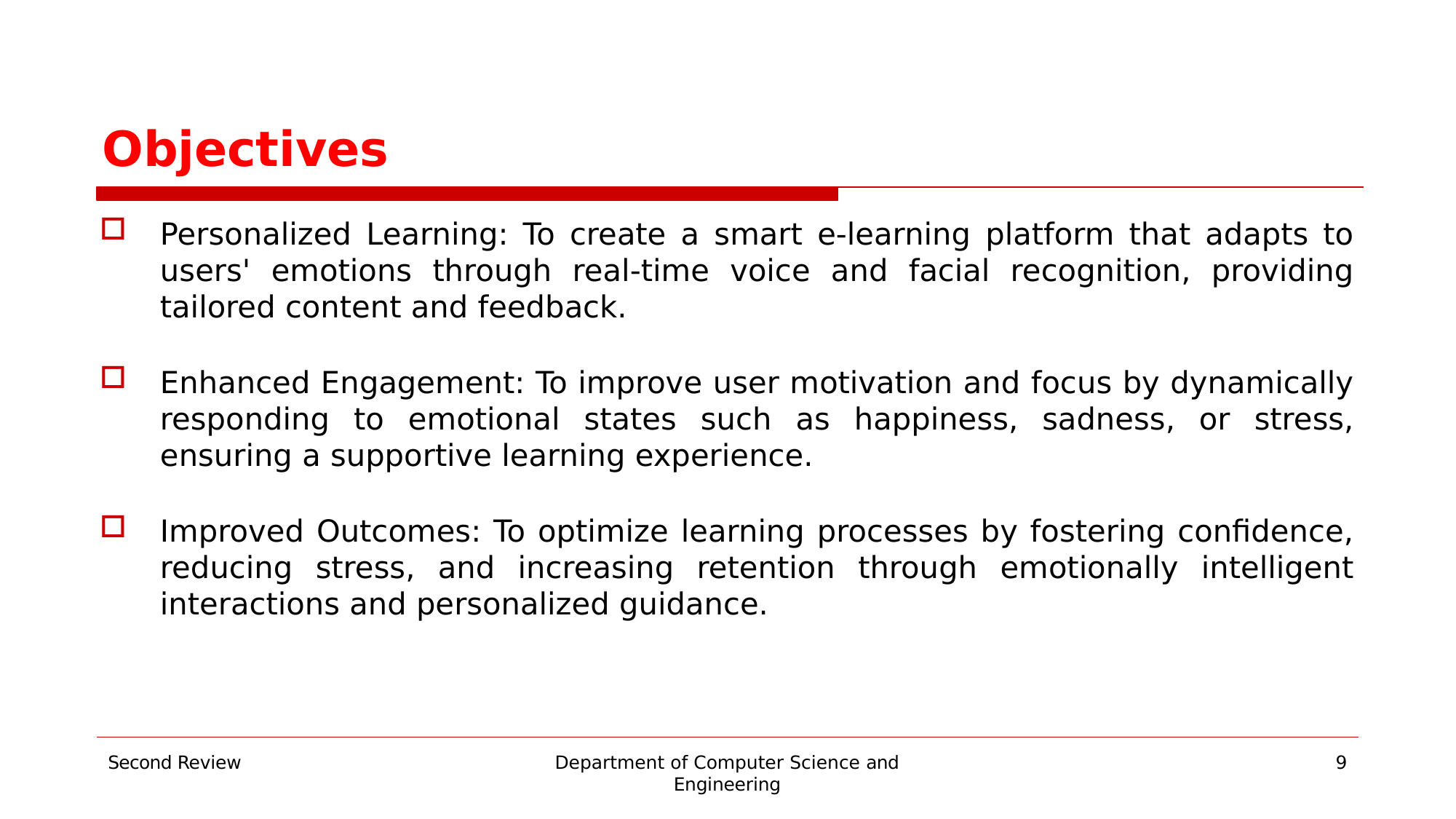

# Objectives
Personalized Learning: To create a smart e-learning platform that adapts to users' emotions through real-time voice and facial recognition, providing tailored content and feedback.

Enhanced Engagement: To improve user motivation and focus by dynamically responding to emotional states such as happiness, sadness, or stress, ensuring a supportive learning experience.

Improved Outcomes: To optimize learning processes by fostering confidence, reducing stress, and increasing retention through emotionally intelligent interactions and personalized guidance.
Second Review
Department of Computer Science and Engineering
9